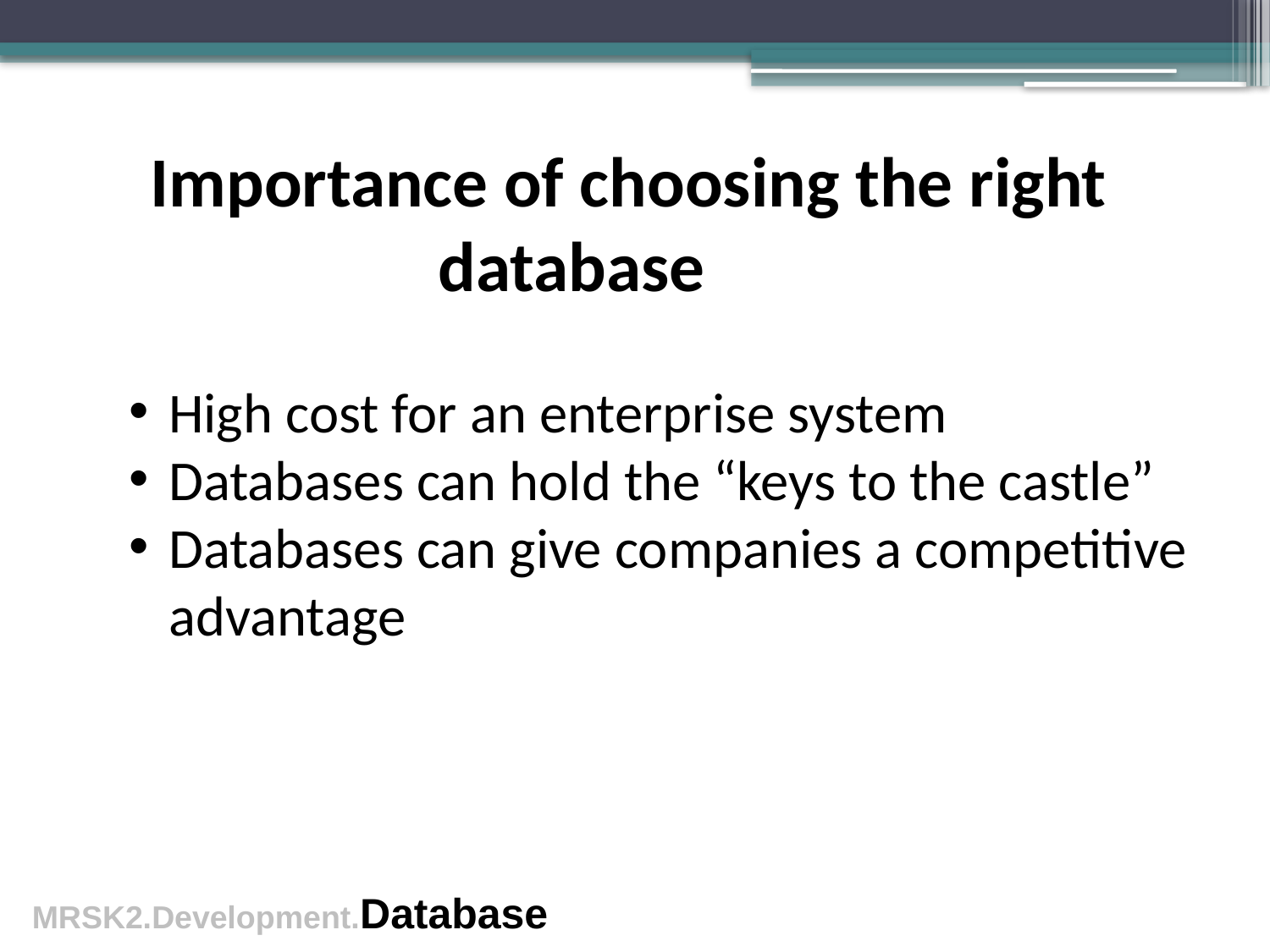

Importance of choosing the right database
High cost for an enterprise system
Databases can hold the “keys to the castle”
Databases can give companies a competitive advantage

MRSK2.Development.Database